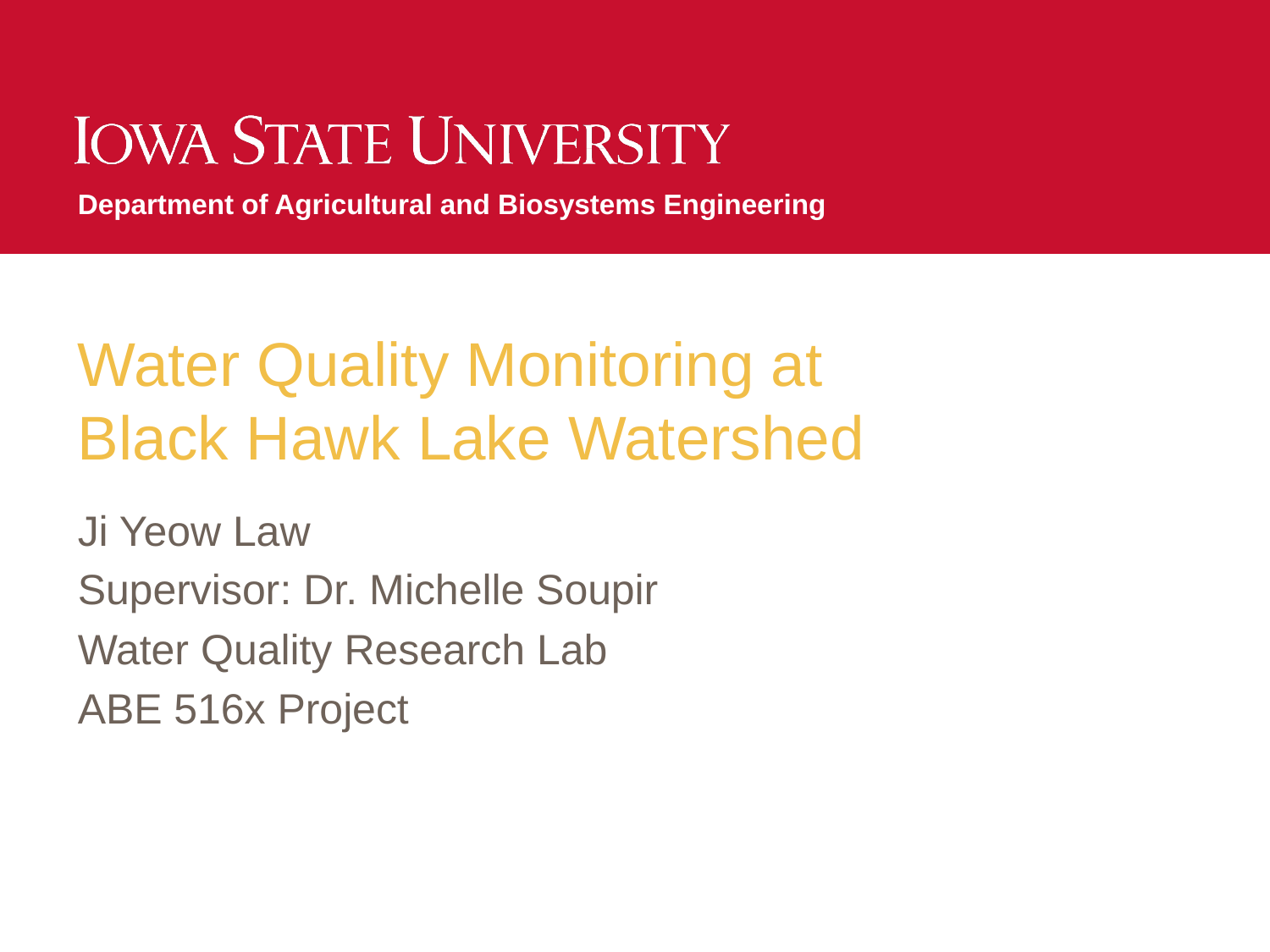

Department of Agricultural and Biosystems Engineering
# Water Quality Monitoring at Black Hawk Lake Watershed
Ji Yeow Law
Supervisor: Dr. Michelle Soupir
Water Quality Research Lab
ABE 516x Project